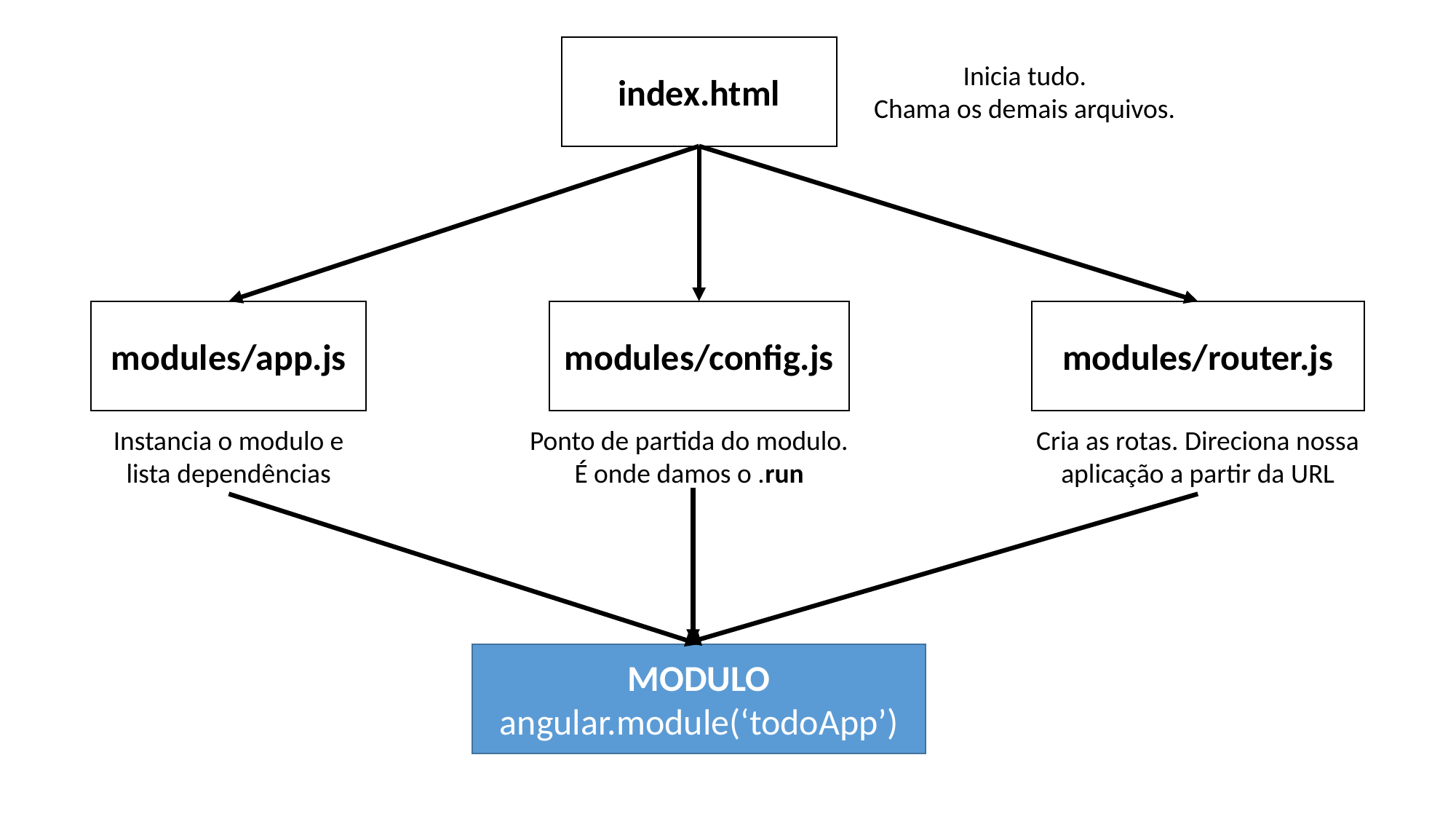

index.html
Inicia tudo.
Chama os demais arquivos.
modules/app.js
modules/config.js
modules/router.js
Instancia o modulo e
lista dependências
Ponto de partida do modulo.
É onde damos o .run
Cria as rotas. Direciona nossa
aplicação a partir da URL
MODULO
angular.module(‘todoApp’)